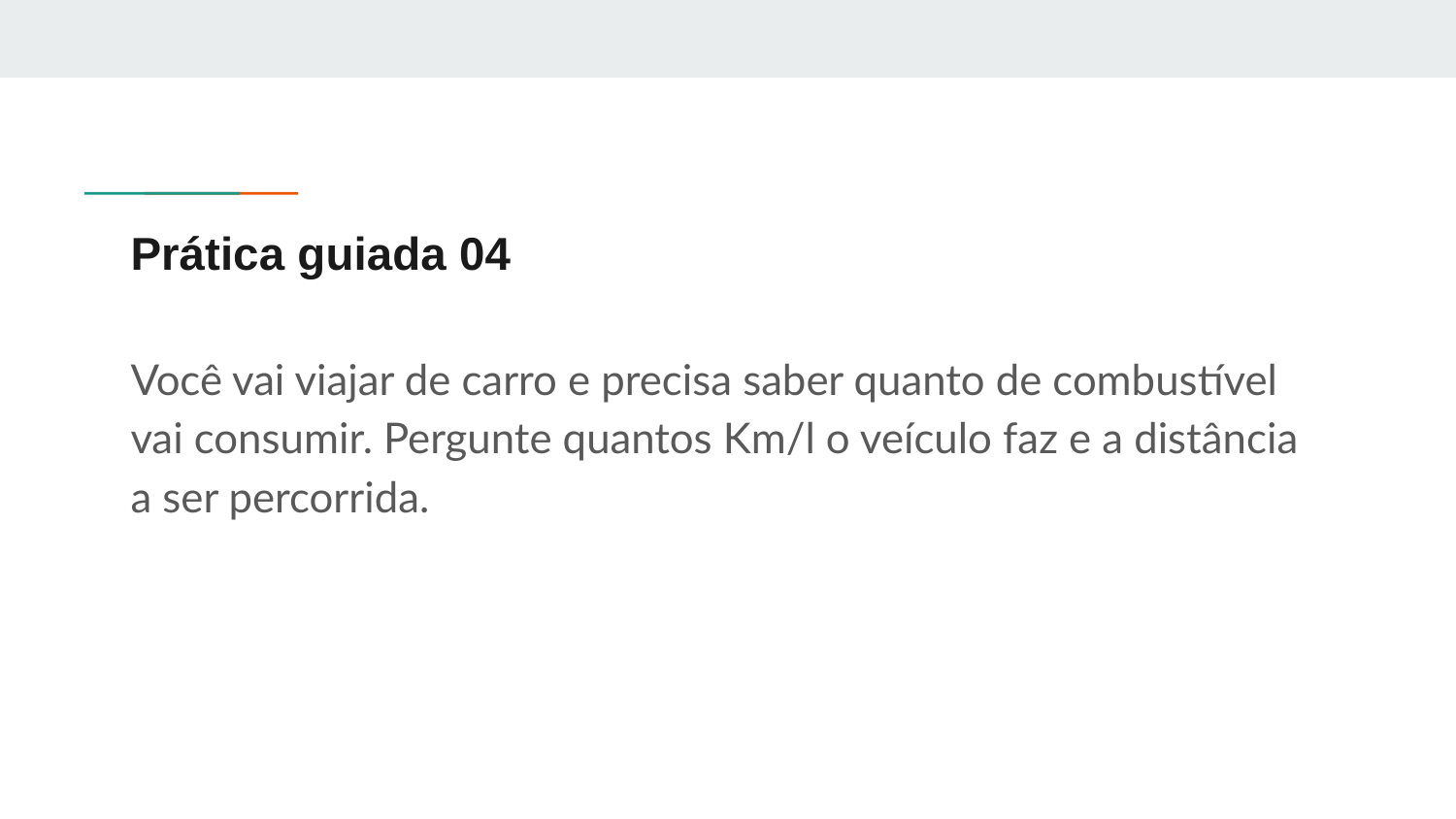

# Prática guiada 04
Você vai viajar de carro e precisa saber quanto de combustível vai consumir. Pergunte quantos Km/l o veículo faz e a distância a ser percorrida.